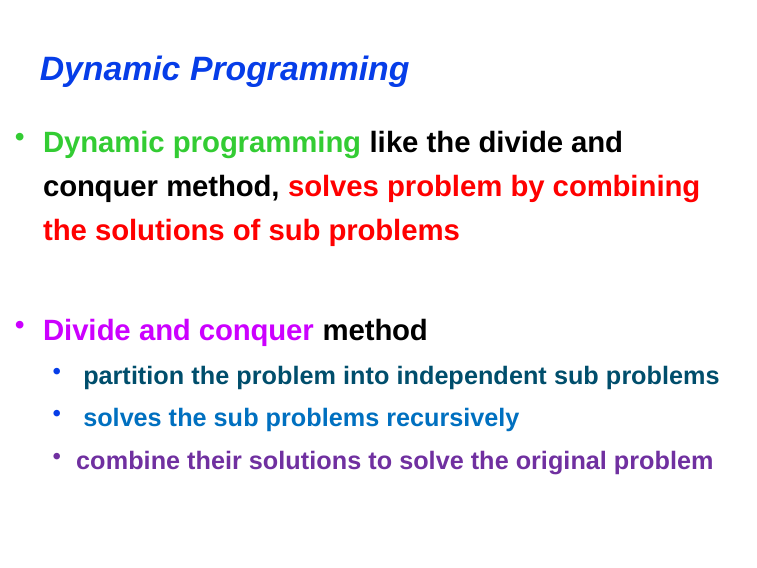

# Dynamic Programming
Dynamic programming like the divide and conquer method, solves problem by combining the solutions of sub problems

Divide and conquer method
 partition the problem into independent sub problems
 solves the sub problems recursively
combine their solutions to solve the original problem